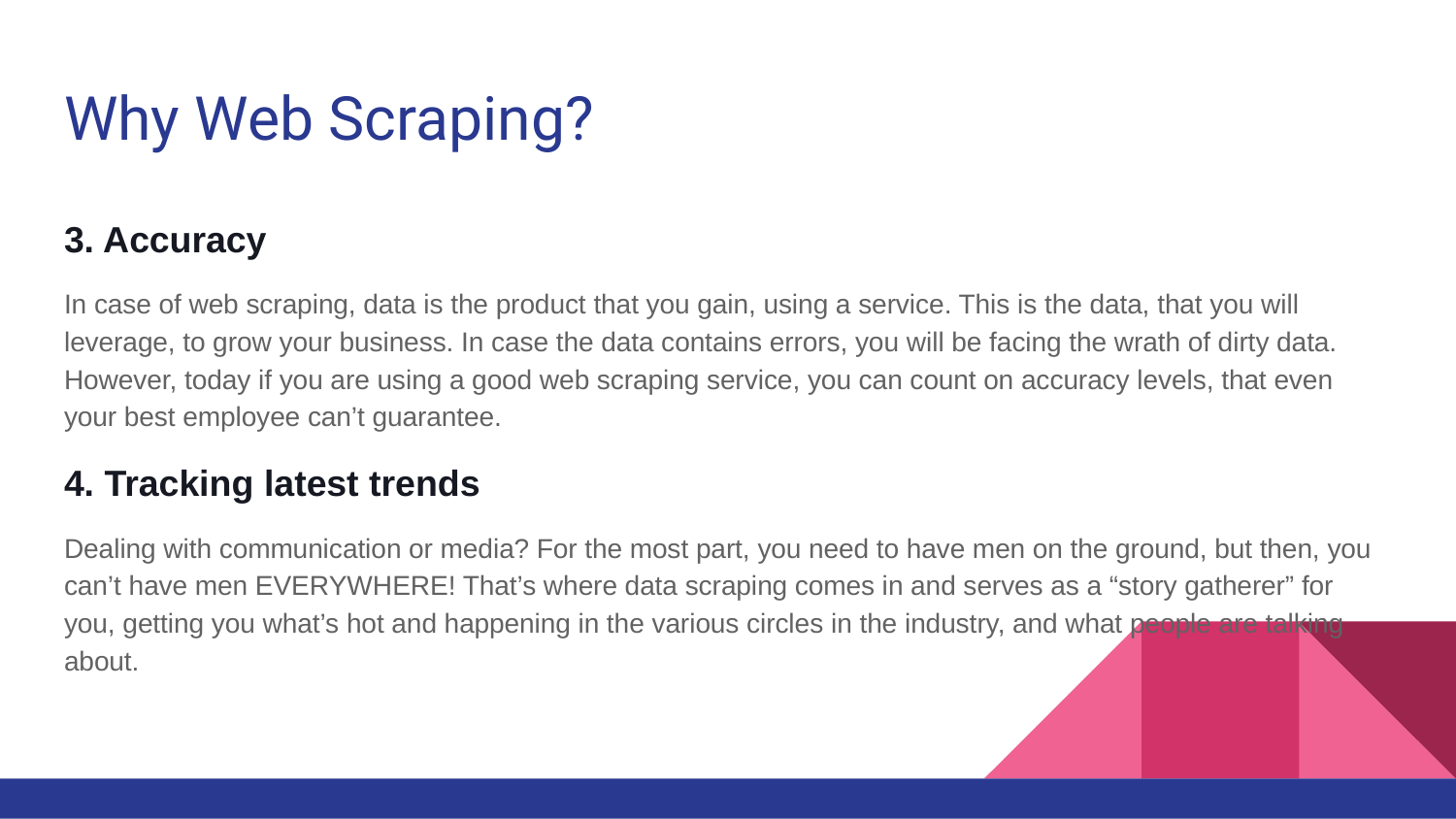

# Why Web Scraping?
3. Accuracy
In case of web scraping, data is the product that you gain, using a service. This is the data, that you will leverage, to grow your business. In case the data contains errors, you will be facing the wrath of dirty data. However, today if you are using a good web scraping service, you can count on accuracy levels, that even your best employee can’t guarantee.
4. Tracking latest trends
Dealing with communication or media? For the most part, you need to have men on the ground, but then, you can’t have men EVERYWHERE! That’s where data scraping comes in and serves as a “story gatherer” for you, getting you what’s hot and happening in the various circles in the industry, and what people are talking about.